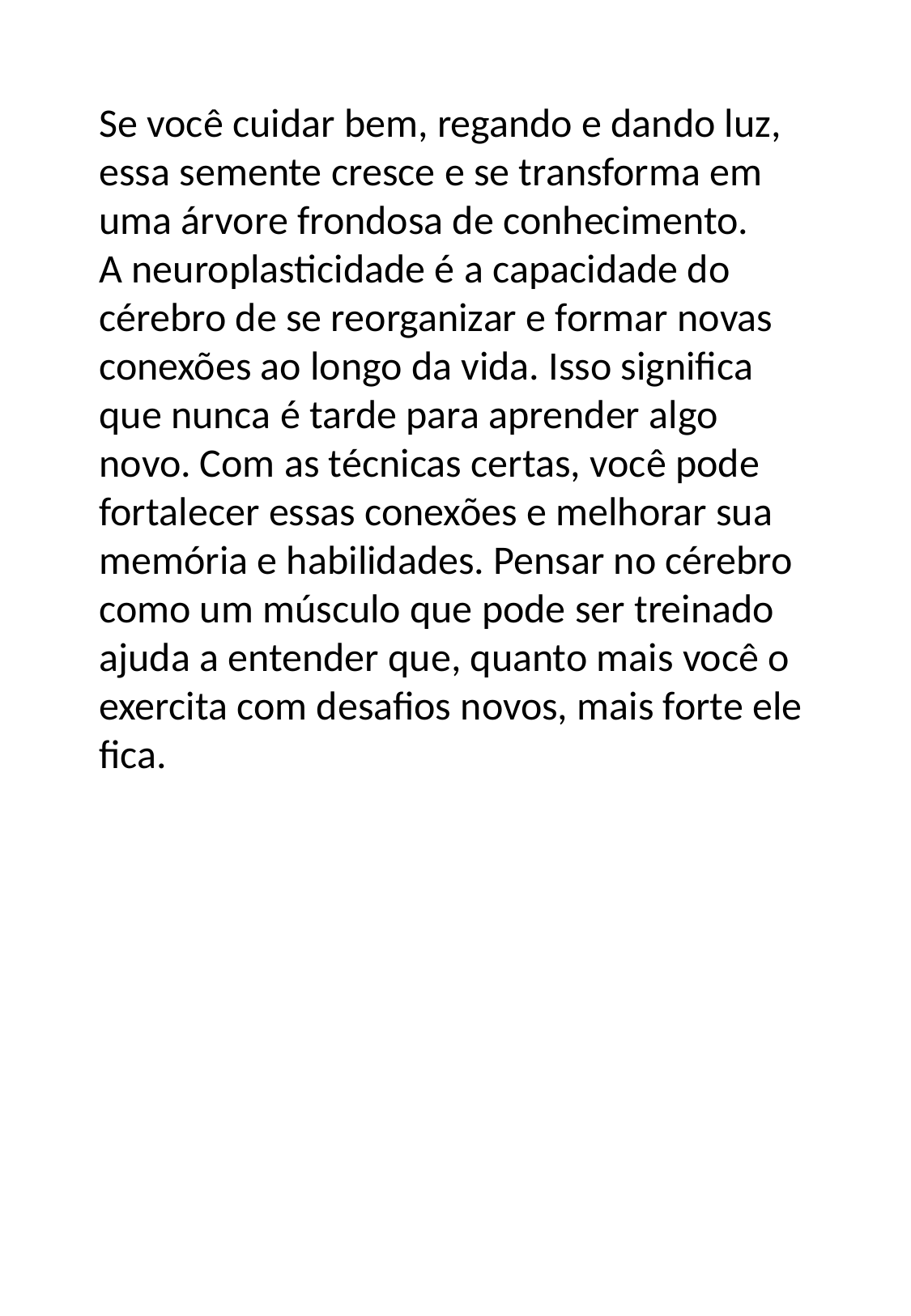

Se você cuidar bem, regando e dando luz, essa semente cresce e se transforma em uma árvore frondosa de conhecimento.
A neuroplasticidade é a capacidade do cérebro de se reorganizar e formar novas conexões ao longo da vida. Isso significa que nunca é tarde para aprender algo novo. Com as técnicas certas, você pode fortalecer essas conexões e melhorar sua memória e habilidades. Pensar no cérebro como um músculo que pode ser treinado ajuda a entender que, quanto mais você o exercita com desafios novos, mais forte ele fica.